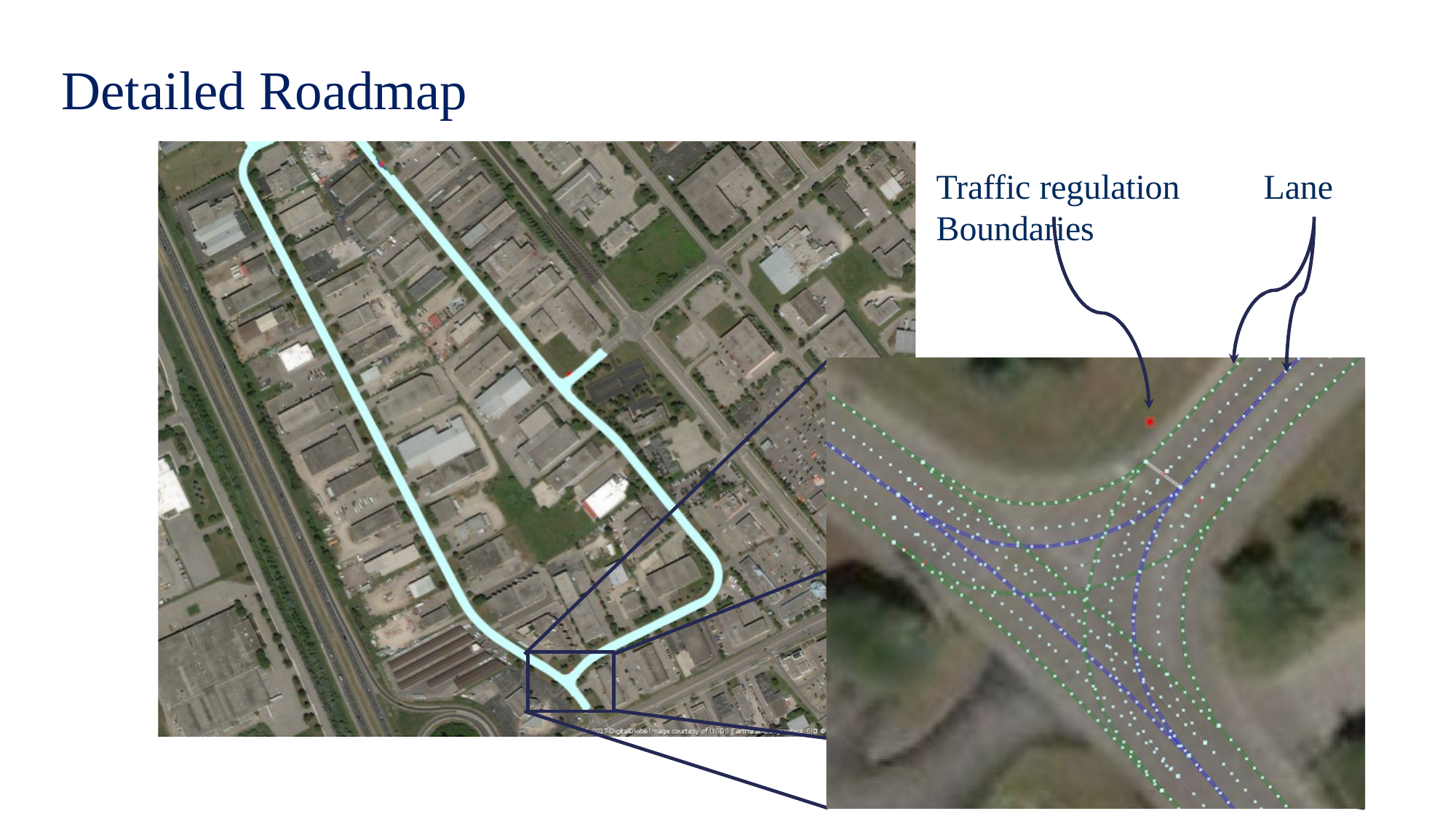

# Detailed Roadmap

Traffic regulation	Lane Boundaries